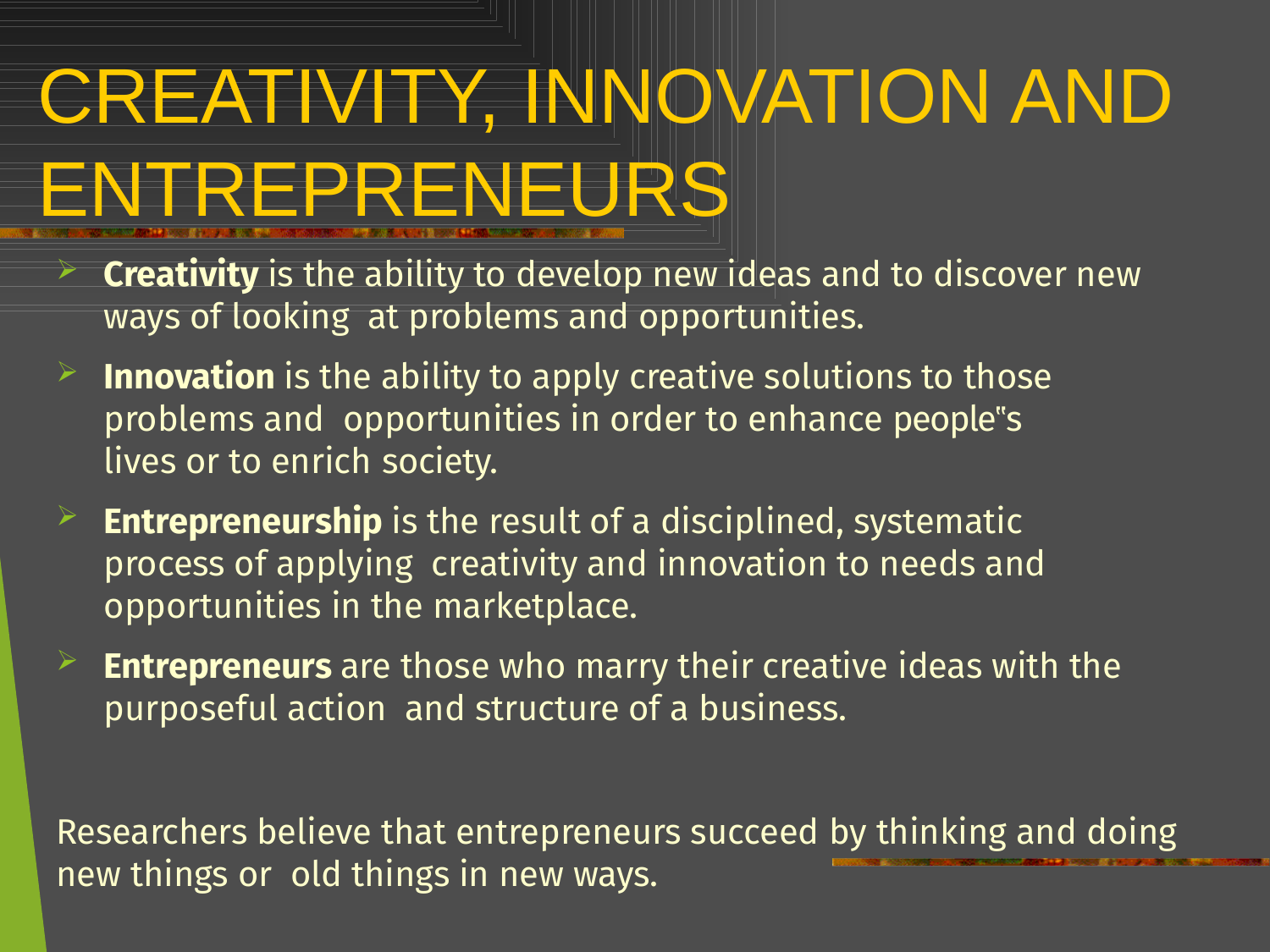

# CREATIVITY, INNOVATION AND ENTREPRENEURS
Creativity is the ability to develop new ideas and to discover new ways of looking  at problems and opportunities.
Innovation is the ability to apply creative solutions to those problems and  opportunities in order to enhance people‟s lives or to enrich society.
Entrepreneurship is the result of a disciplined, systematic process of applying  creativity and innovation to needs and opportunities in the marketplace.
Entrepreneurs are those who marry their creative ideas with the purposeful action  and structure of a business.

Researchers believe that entrepreneurs succeed by thinking and doing new things or  old things in new ways.